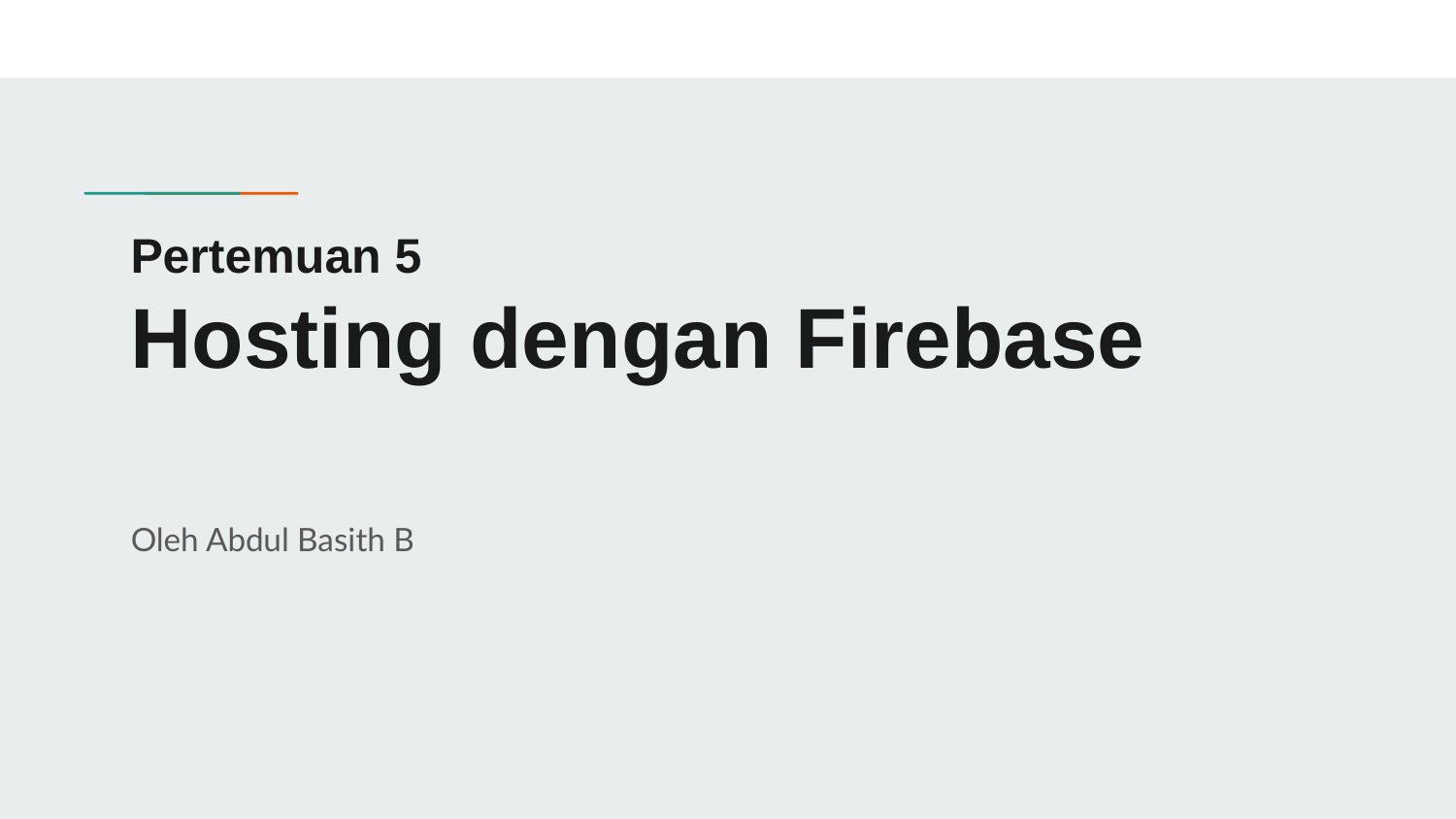

# Pertemuan 5
Hosting dengan Firebase
Oleh Abdul Basith B